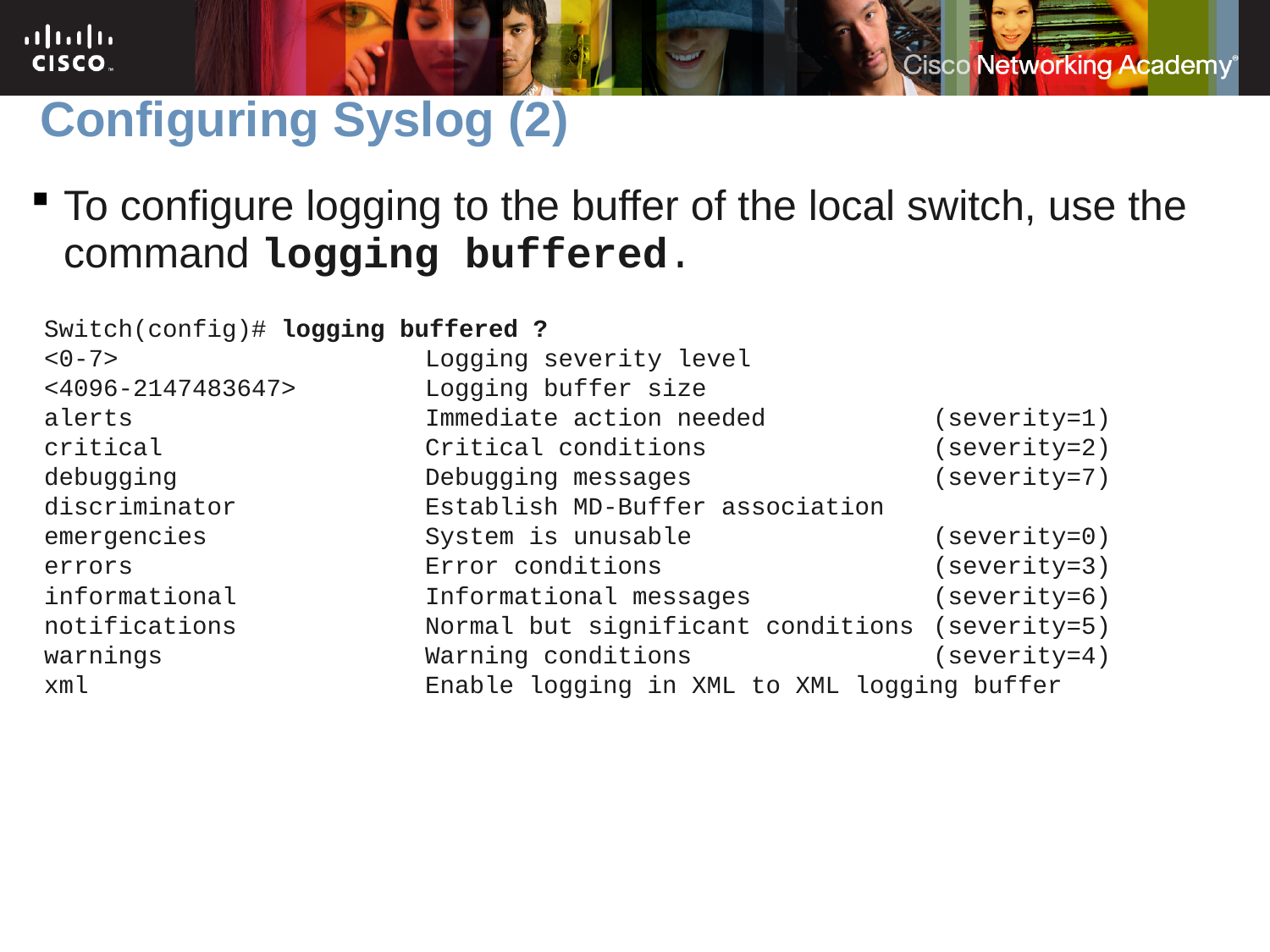

# Configuring Syslog (2)
To configure logging to the buffer of the local switch, use the command logging buffered.
Switch(config)# logging buffered ?
<0-7> 			Logging severity level
<4096-2147483647> 	Logging buffer size
alerts 			Immediate action needed 		(severity=1)
critical 		Critical conditions 		(severity=2)
debugging 		Debugging messages		(severity=7)
discriminator 		Establish MD-Buffer association
emergencies 		System is unusable 		(severity=0)
errors 			Error conditions 			(severity=3)
informational 		Informational messages 		(severity=6)
notifications 		Normal but significant conditions 	(severity=5)
warnings 		Warning conditions 		(severity=4)
xml 			Enable logging in XML to XML logging buffer